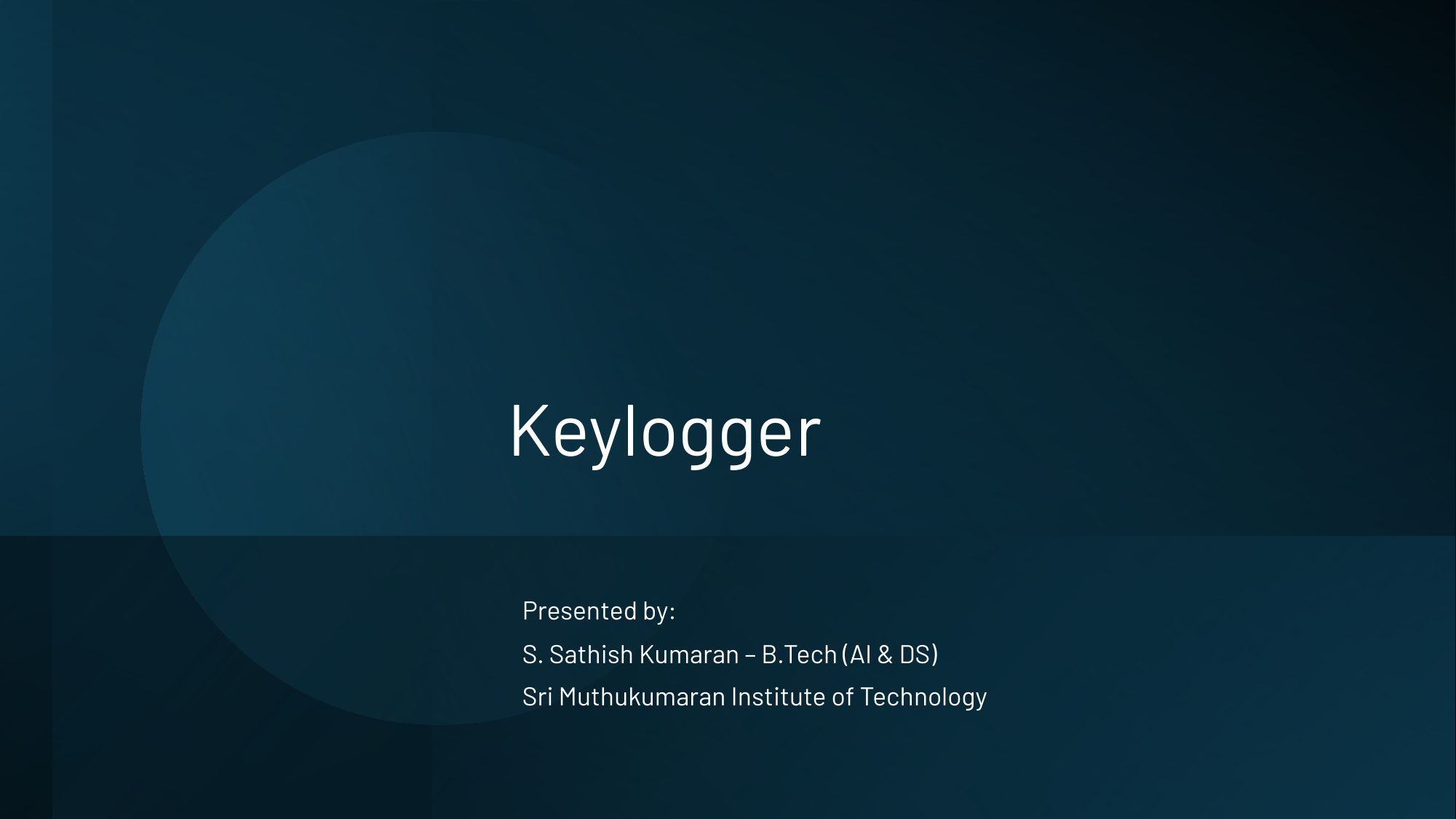

# Keylogger

Presented by:
S. Sathish Kumaran – B.Tech (AI & DS)
Sri Muthukumaran Institute of Technology